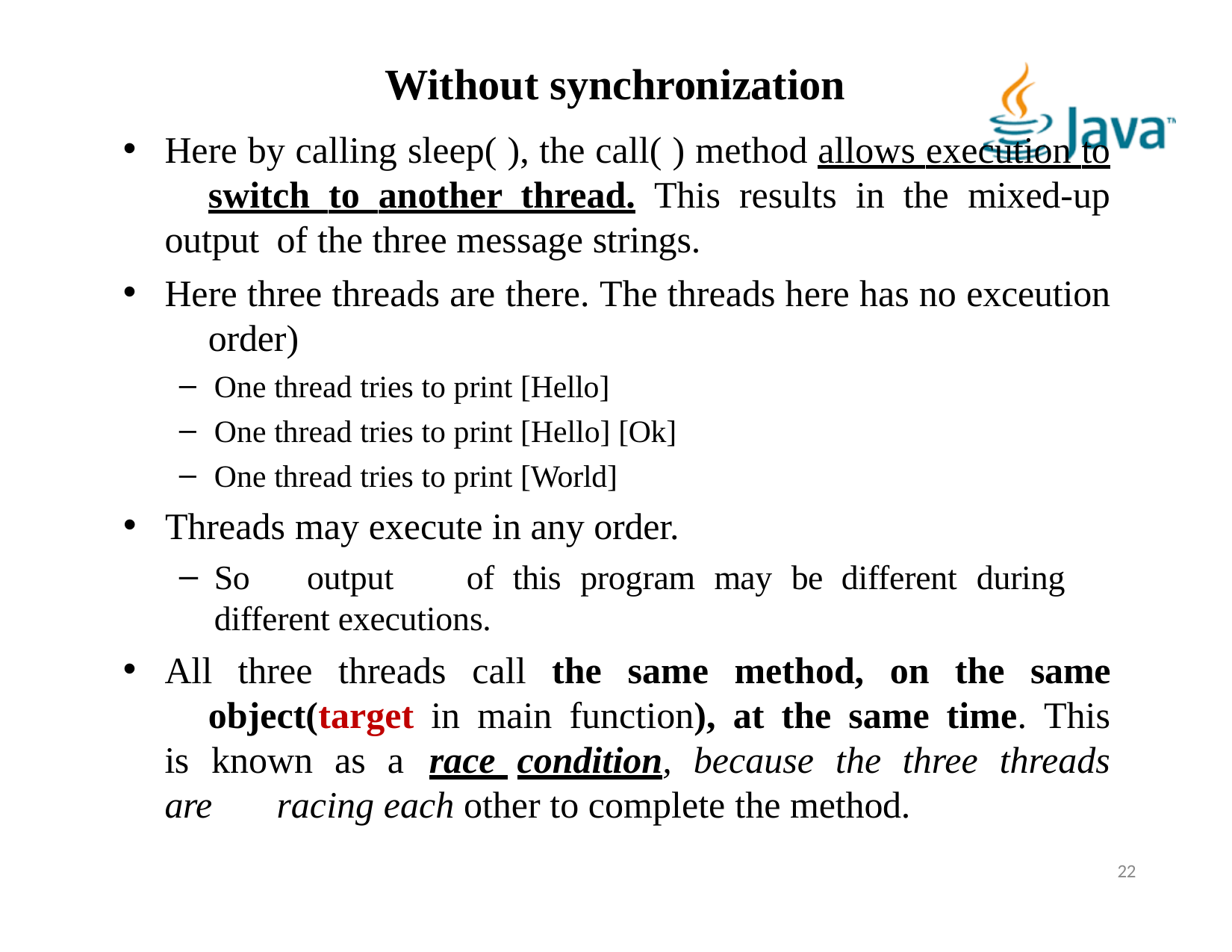

# Without synchronization
Here by calling sleep( ), the call( ) method allows execution to 	switch to another thread. This results in the mixed-up output 	of the three message strings.
Here three threads are there. The threads here has no exceution 	order)
One thread tries to print [Hello]
One thread tries to print [Hello] [Ok]
One thread tries to print [World]
Threads may execute in any order.
So	output	of	this	program	may	be	different	during	different executions.
All  three  threads  call  the  same  method,  on  the  same 	object(target in main function), at the same time. This is 	known as a  race condition, because the three threads are 	racing each other to complete the method.
22